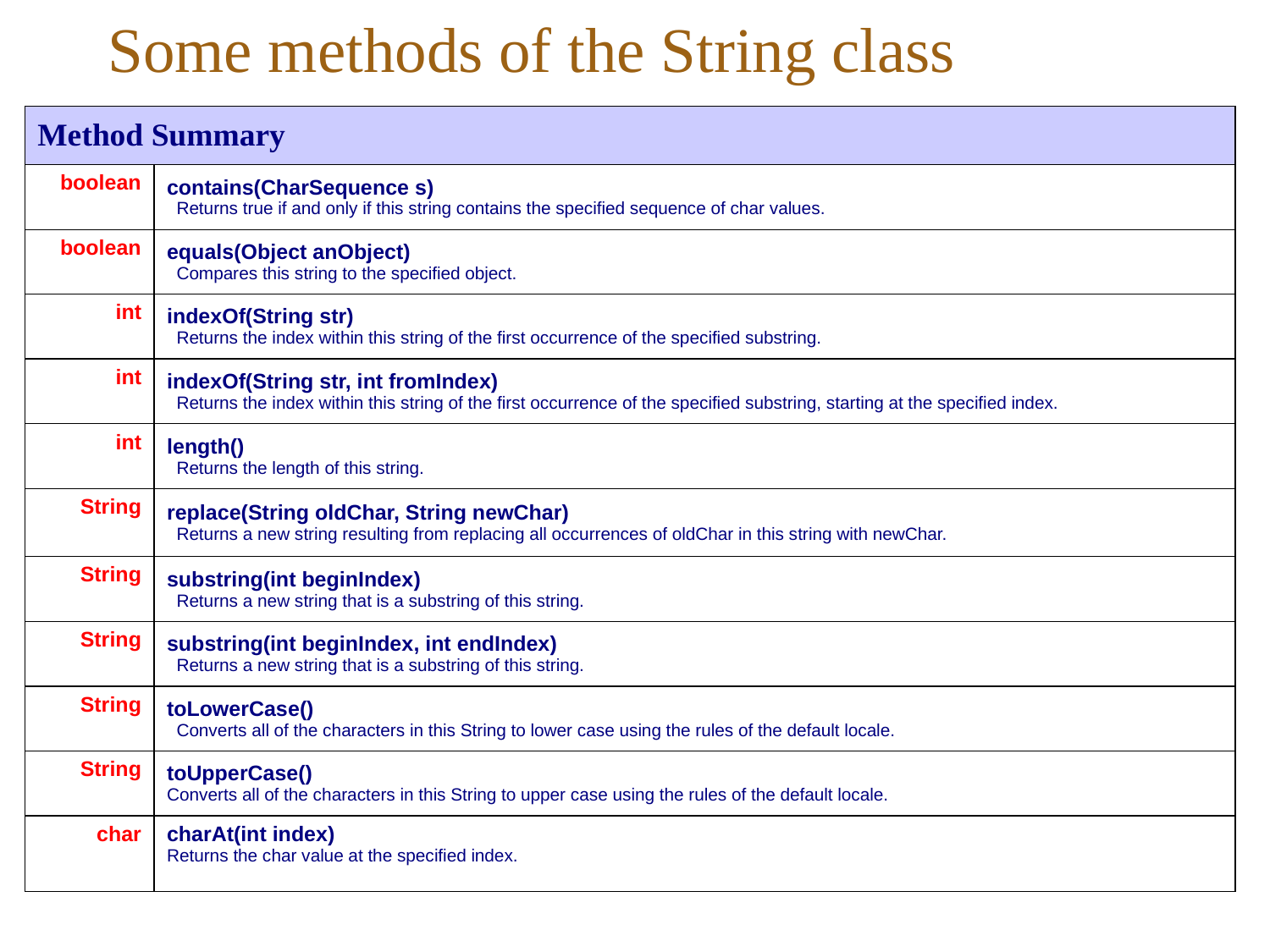

# Some methods of the String class
| Method Summary |  |
| --- | --- |
| boolean | contains(CharSequence s) Returns true if and only if this string contains the specified sequence of char values. |
| boolean | equals(Object anObject) Compares this string to the specified object. |
| int | indexOf(String str) Returns the index within this string of the first occurrence of the specified substring. |
| int | indexOf(String str, int fromIndex) Returns the index within this string of the first occurrence of the specified substring, starting at the specified index. |
| int | length() Returns the length of this string. |
| String | replace(String oldChar, String newChar) Returns a new string resulting from replacing all occurrences of oldChar in this string with newChar. |
| String | substring(int beginIndex) Returns a new string that is a substring of this string. |
| String | substring(int beginIndex, int endIndex) Returns a new string that is a substring of this string. |
| String | toLowerCase() Converts all of the characters in this String to lower case using the rules of the default locale. |
| String | toUpperCase() Converts all of the characters in this String to upper case using the rules of the default locale. |
| char | charAt(int index) Returns the char value at the specified index. |